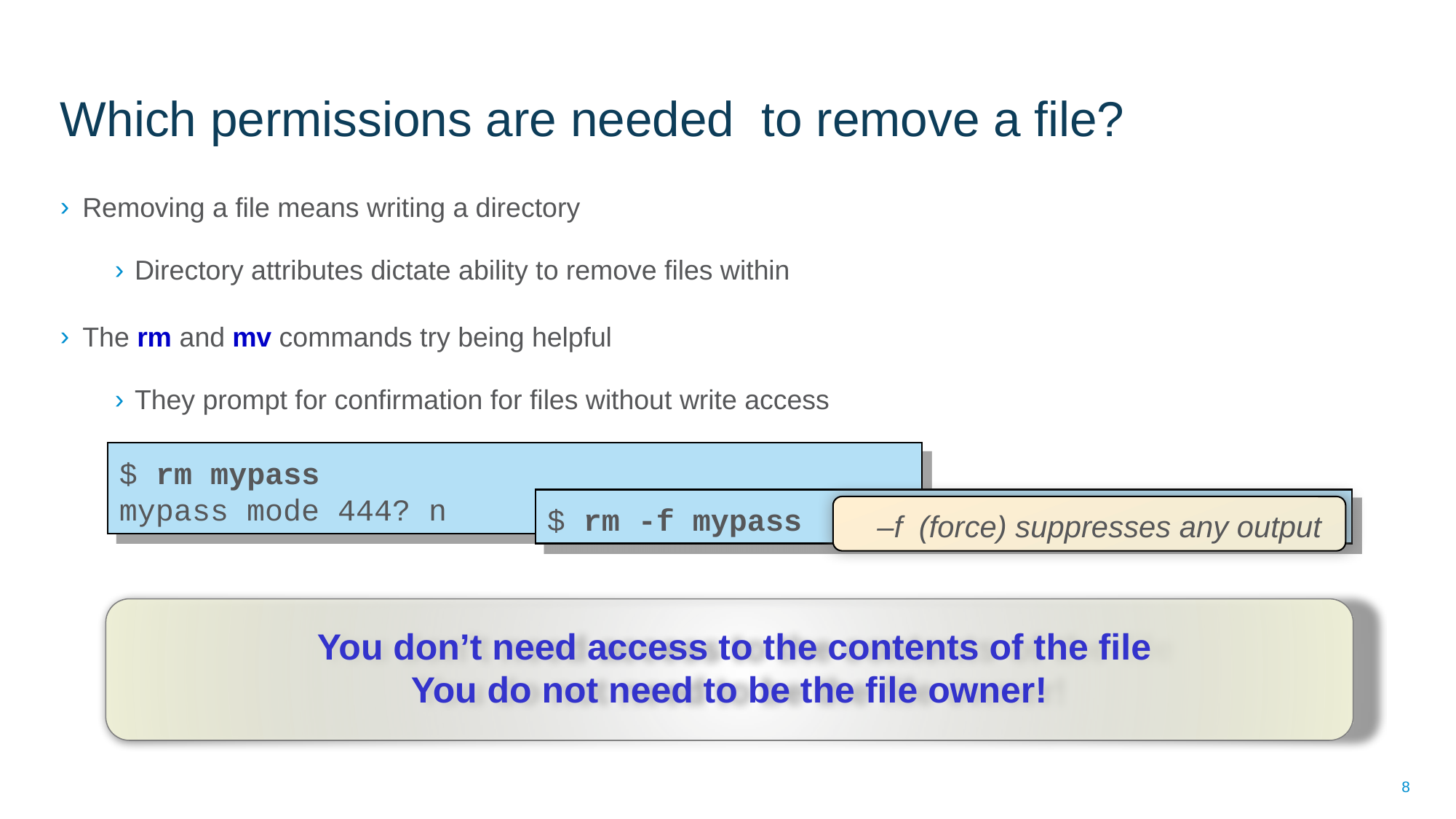

# Which permissions are needed  to remove a file?
Removing a file means writing a directory
Directory attributes dictate ability to remove files within
The rm and mv commands try being helpful
They prompt for confirmation for files without write access

$ rm mypass
mypass mode 444? n
$ rm -f mypass
–f  (force) suppresses any output
 You don’t need access to the contents of the file
You do not need to be the file owner!